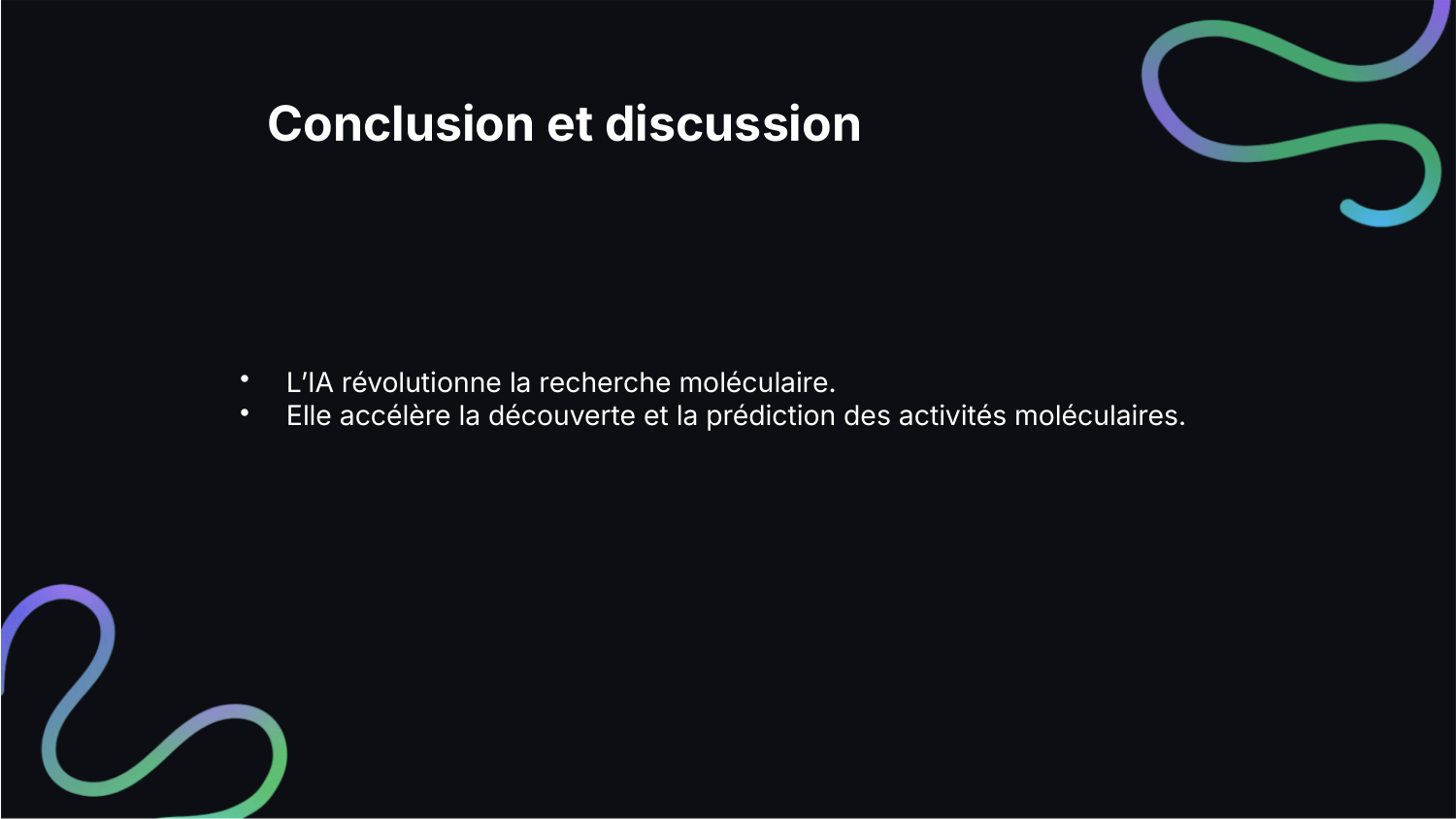

Conclusion et discussion
L’IA révolutionne la recherche moléculaire.
Elle accélère la découverte et la prédiction des activités moléculaires.